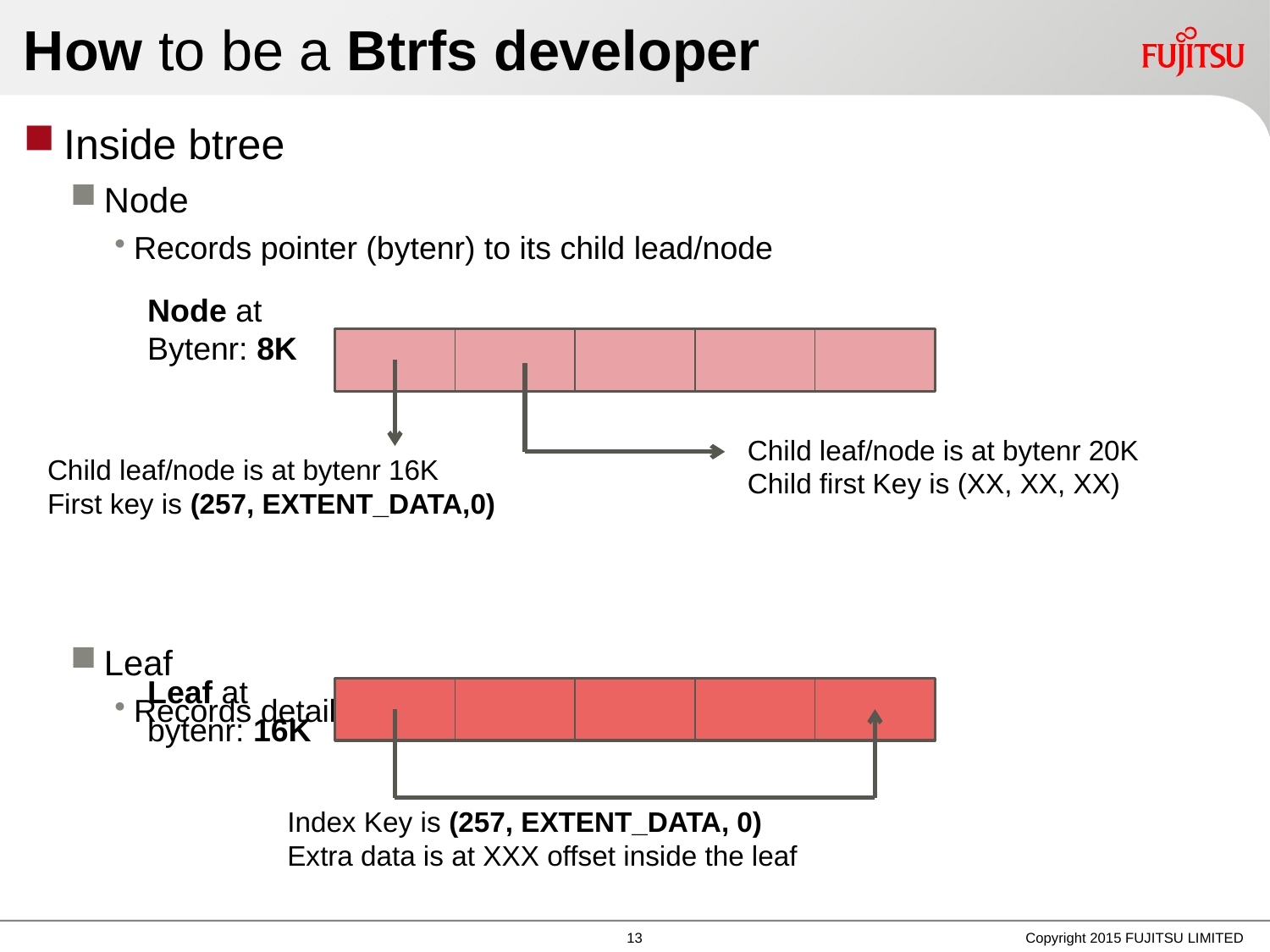

# How to be a Btrfs developer
Inside btree
Node
Records pointer (bytenr) to its child lead/node

Leaf
Records detailed info with its index KEY

Node at Bytenr: 8K

Child leaf/node is at bytenr 20K
Child first Key is (XX, XX, XX)
Child leaf/node is at bytenr 16K
First key is (257, EXTENT_DATA,0)
Leaf at bytenr: 16K

Index Key is (257, EXTENT_DATA, 0)
Extra data is at XXX offset inside the leaf
13
Copyright 2015 FUJITSU LIMITED